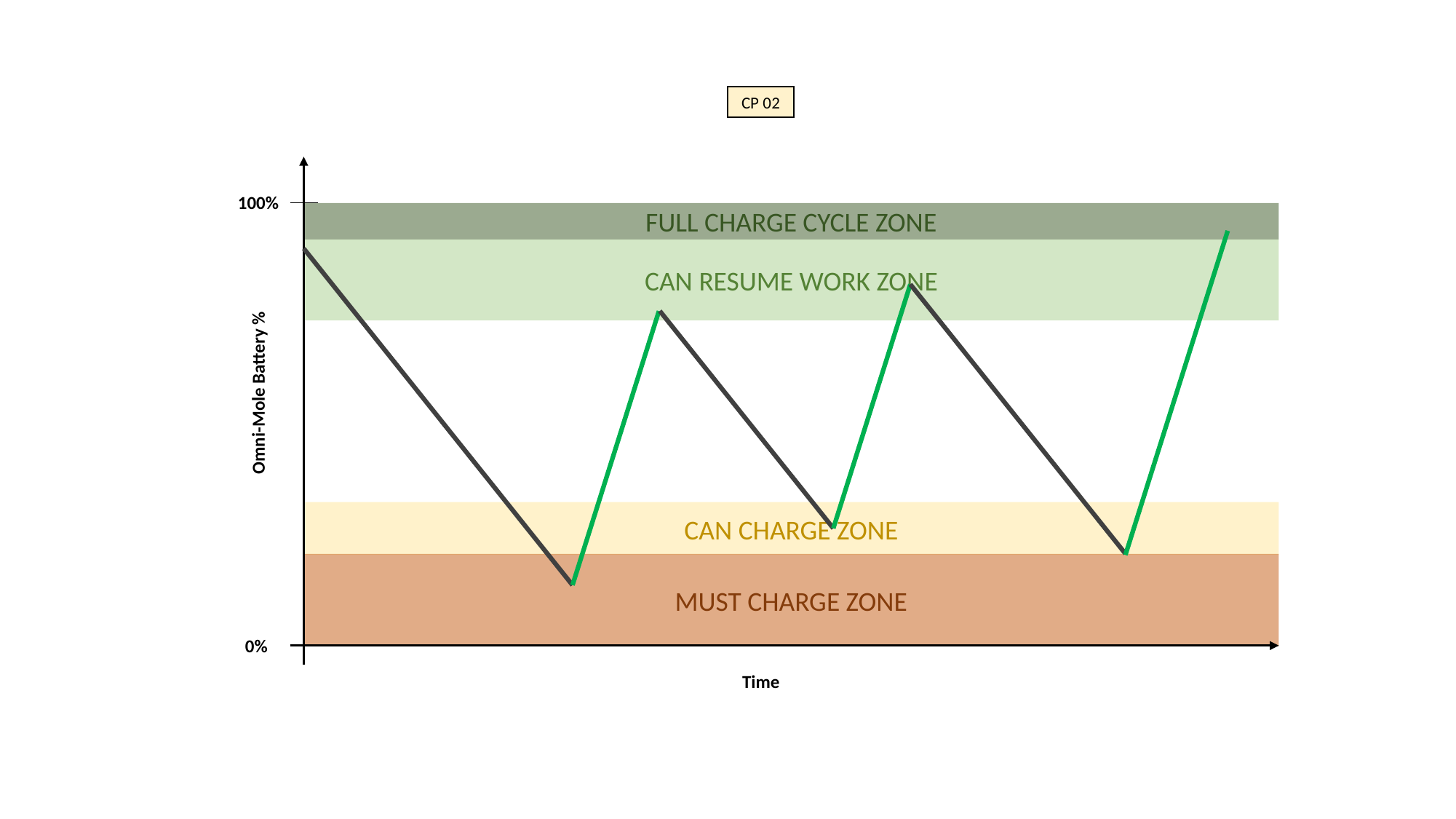

CP 02
100%
FULL CHARGE CYCLE ZONE
CAN RESUME WORK ZONE
Omni-Mole Battery %
CAN CHARGE ZONE
MUST CHARGE ZONE
0%
Time